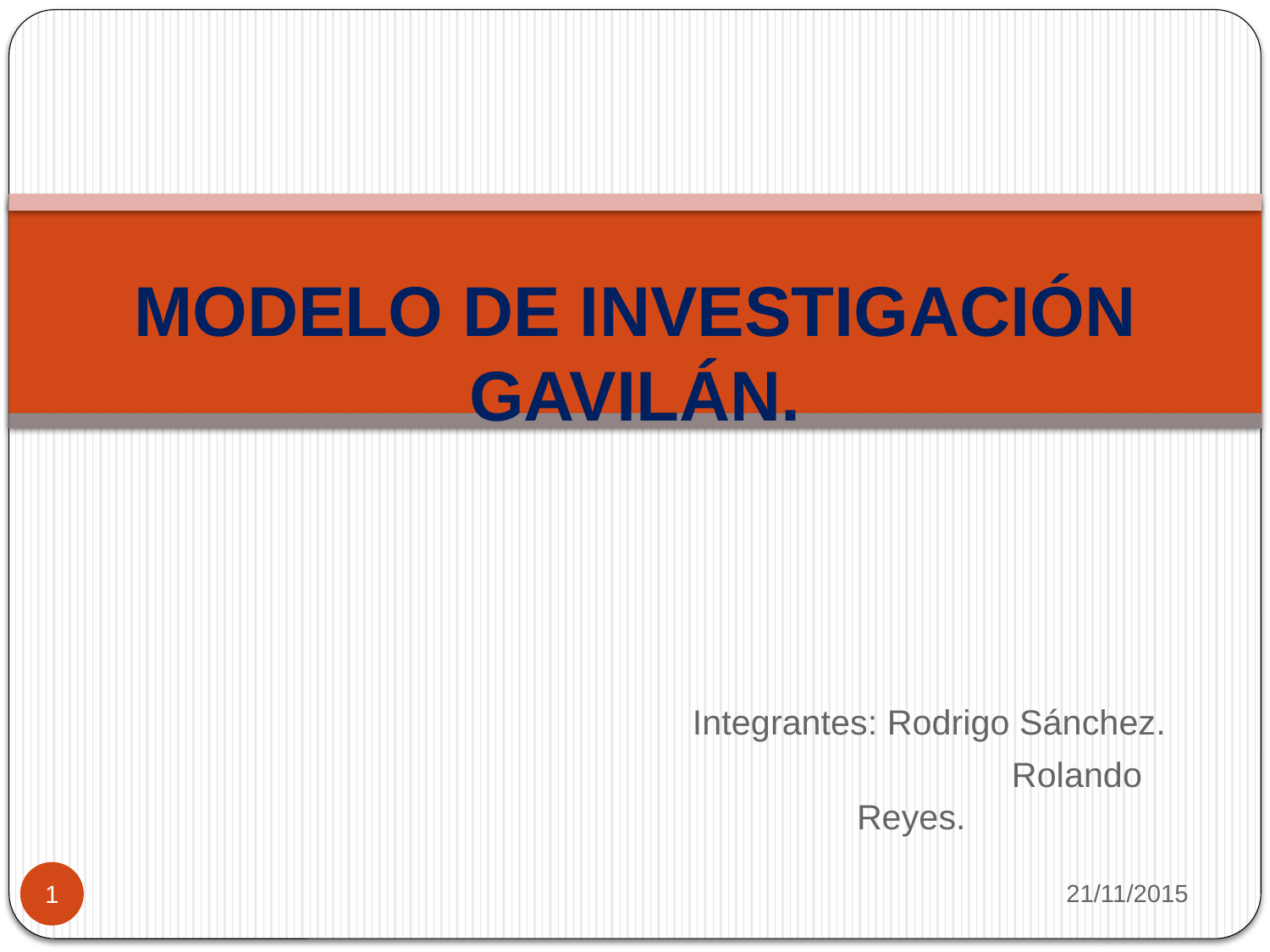

# Modelo de investigación Gavilán.
Integrantes: Rodrigo Sánchez.
                                  Rolando Reyes.

21/11/2015
1